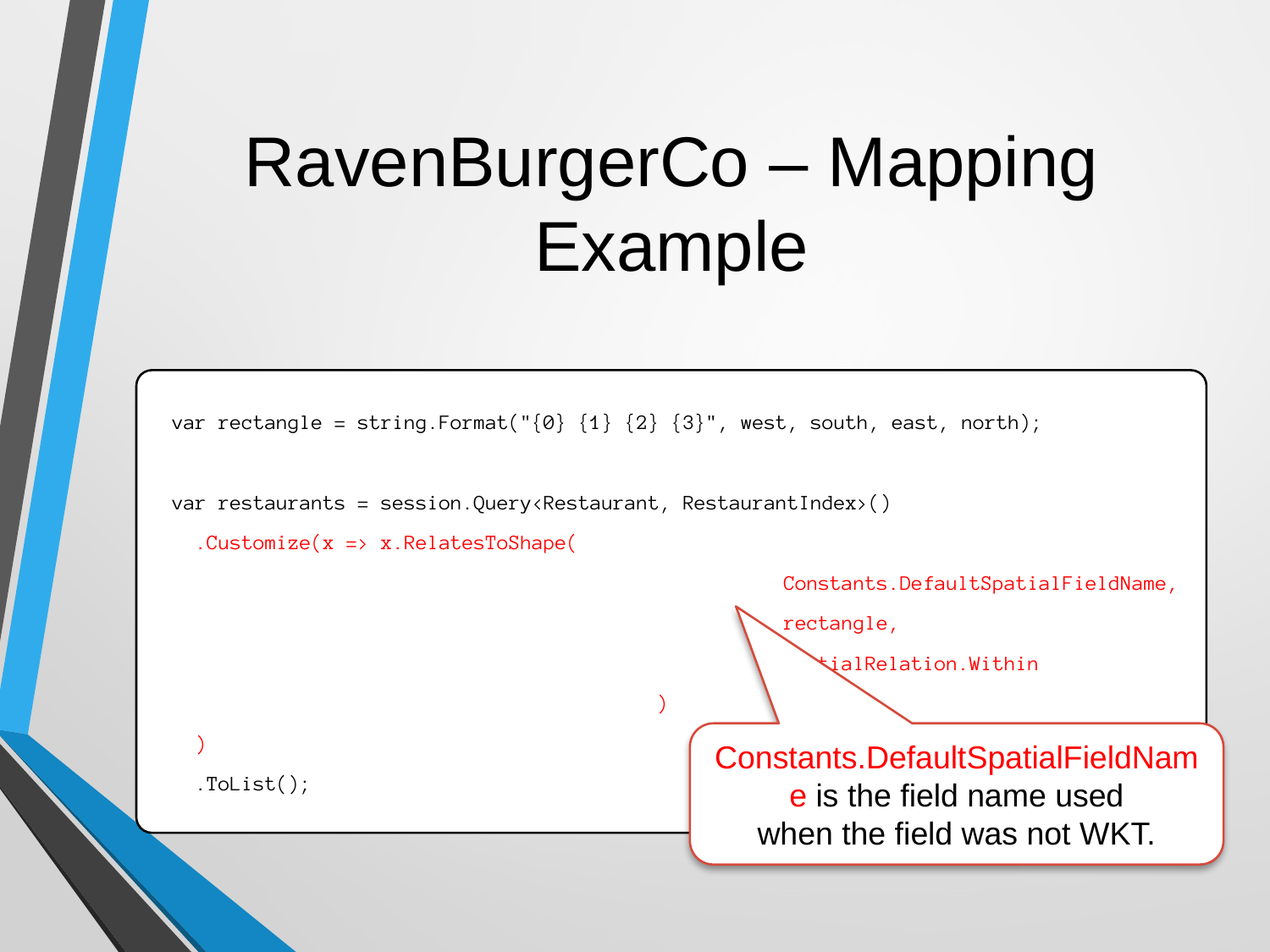

# RavenBurgerCo – Mapping Example

  var rectangle = string.Format("{0} {1} {2} {3}", west, south, east, north);

  var restaurants = session.Query<Restaurant, RestaurantIndex>()
    .Customize(x => x.RelatesToShape(
					Constants.DefaultSpatialFieldName,
					rectangle,
					SpatialRelation.Within
				)
    )
    .ToList();
Constants.DefaultSpatialFieldName is the field name used
when the field was not WKT.